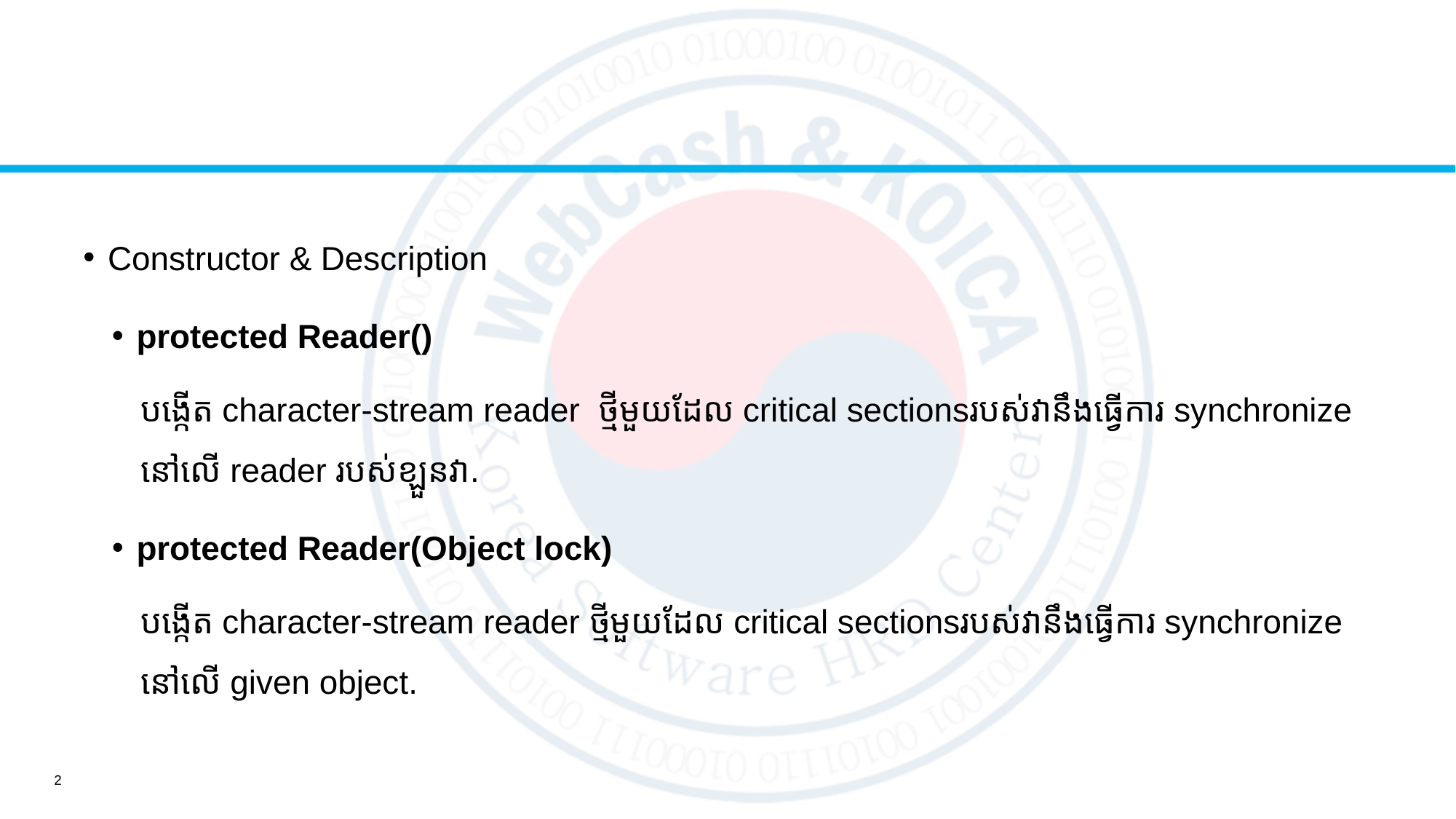

#
Constructor & Description
protected Reader()
បង្កើត character-stream reader  ថ្មីមួយដែល critical sectionsរបស់វានឹងធ្វើការ synchronize នៅលើ reader របស់ខ្ឡួនវា.
protected Reader(Object lock)
បង្កើត character-stream reader​ ថ្មីមួយដែល critical sectionsរបស់វានឹងធ្វើការ synchronize នៅលើ given object.
2